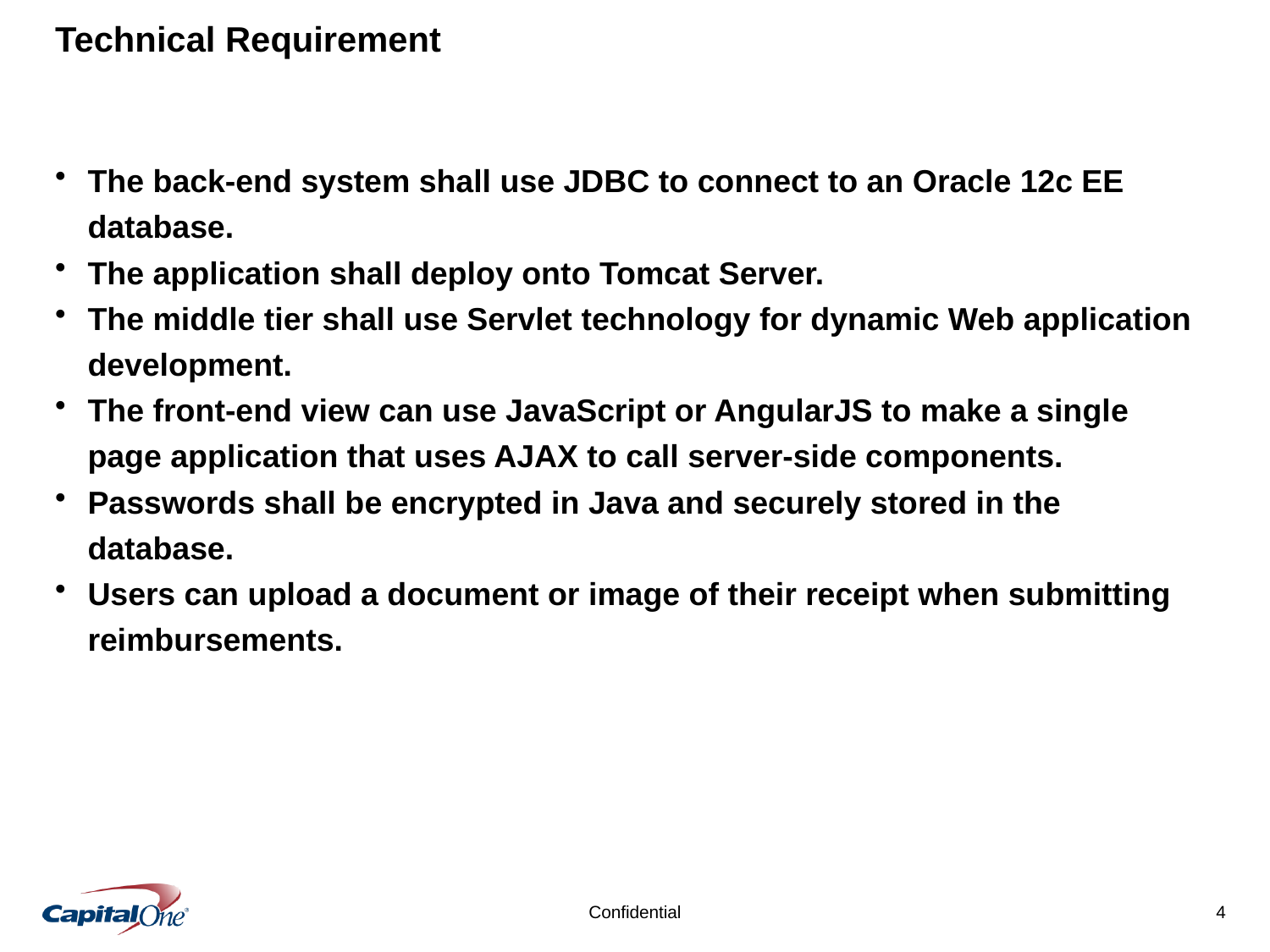

# Technical Requirement
The back-end system shall use JDBC to connect to an Oracle 12c EE database.
The application shall deploy onto Tomcat Server.
The middle tier shall use Servlet technology for dynamic Web application development.
The front-end view can use JavaScript or AngularJS to make a single page application that uses AJAX to call server-side components.
Passwords shall be encrypted in Java and securely stored in the database.
Users can upload a document or image of their receipt when submitting reimbursements.